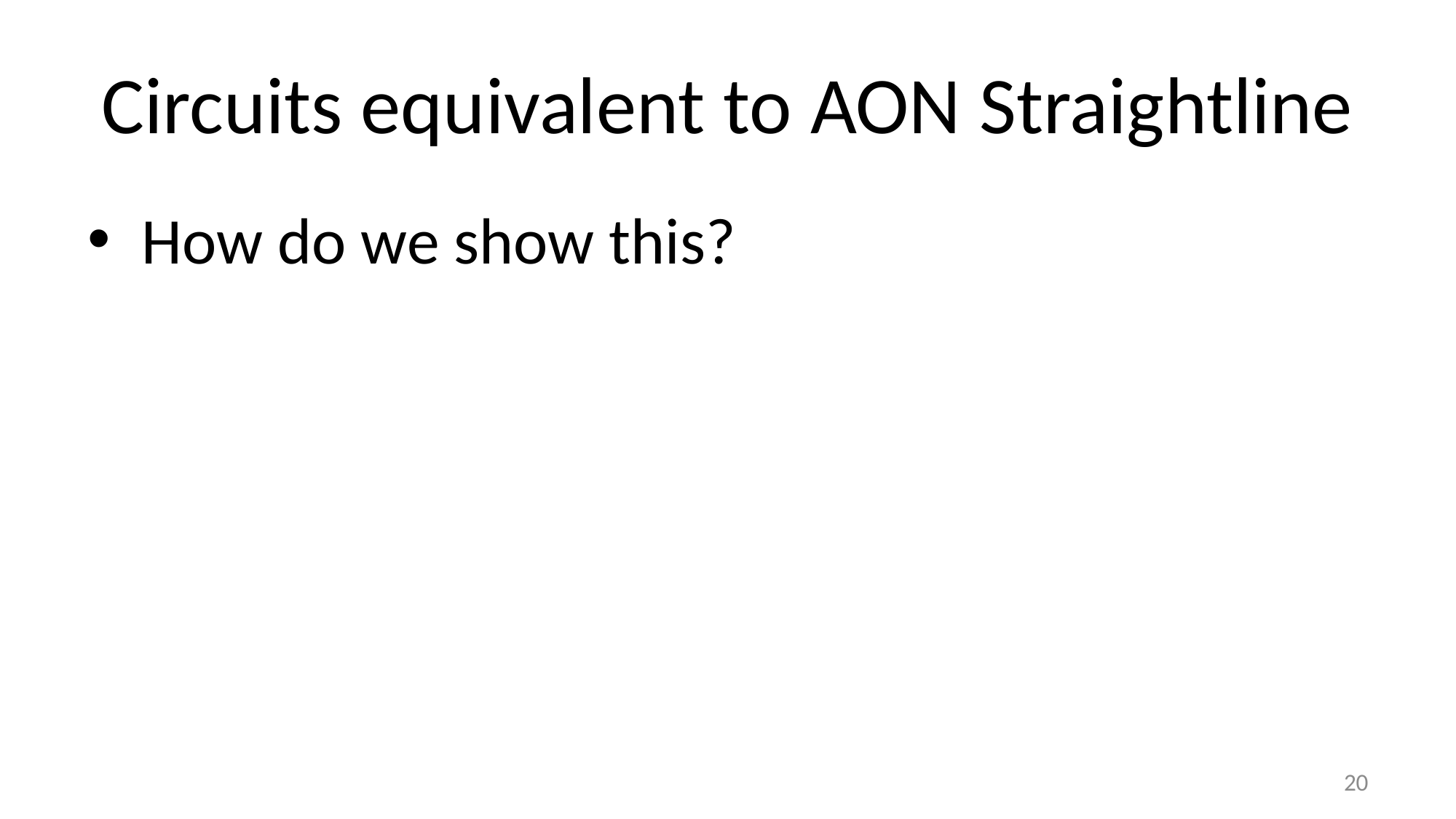

# Circuits equivalent to AON Straightline
How do we show this?
20